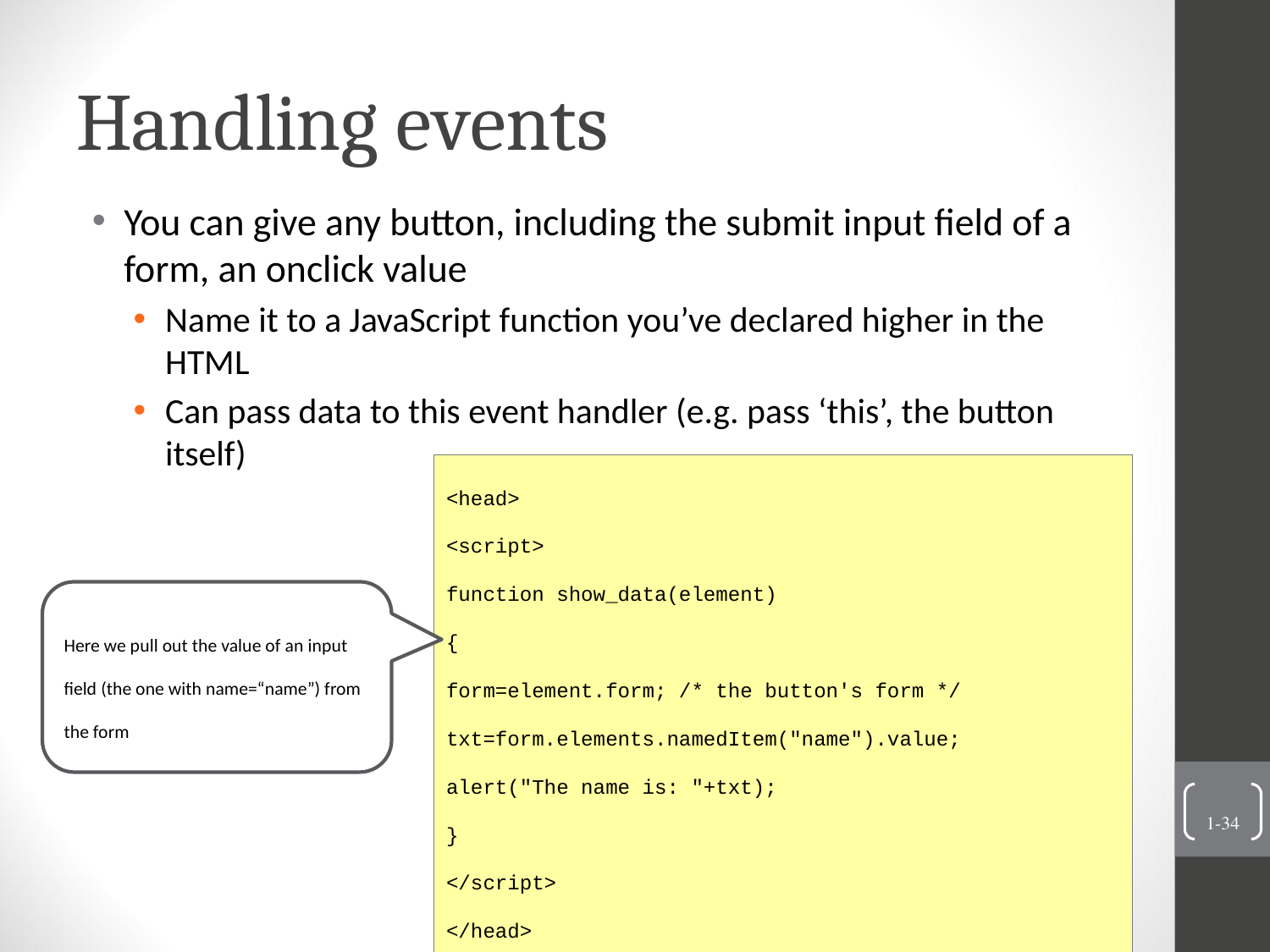

# Handling events
You can give any button, including the submit input field of a form, an onclick value
Name it to a JavaScript function you’ve declared higher in the HTML
Can pass data to this event handler (e.g. pass ‘this’, the button itself)

<head>
<script>
function show_data(element)
{
form=element.form; /* the button's form */
txt=form.elements.namedItem("name").value;
alert("The name is: "+txt);
}
</script>
</head>

...

<input type="submit" onclick="show_data(this)" value="Submit button">
</form>
Here we pull out the value of an input field (the one with name=“name”) from the form
1-34